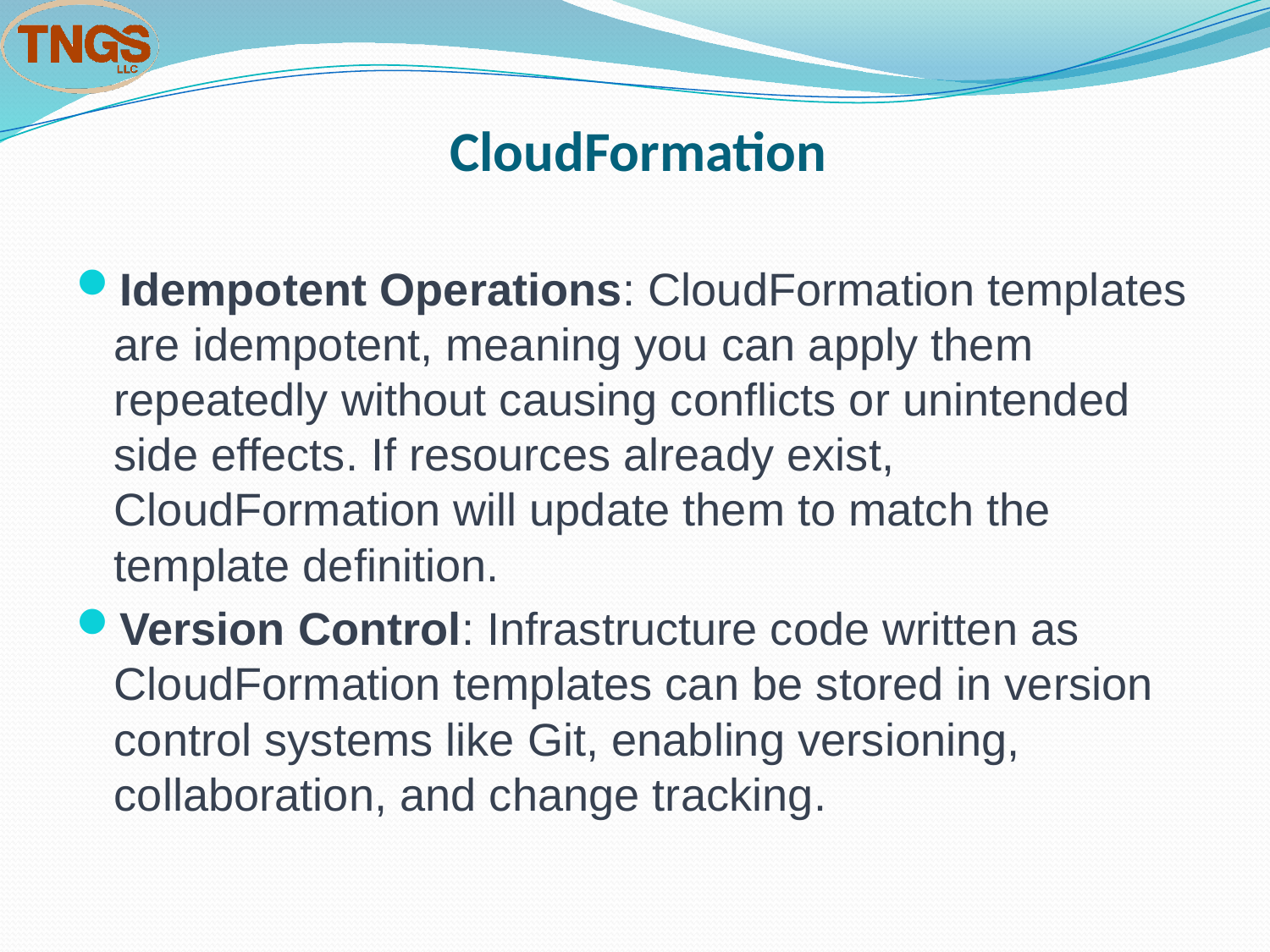

# CloudFormation
Idempotent Operations: CloudFormation templates are idempotent, meaning you can apply them repeatedly without causing conflicts or unintended side effects. If resources already exist, CloudFormation will update them to match the template definition.
Version Control: Infrastructure code written as CloudFormation templates can be stored in version control systems like Git, enabling versioning, collaboration, and change tracking.